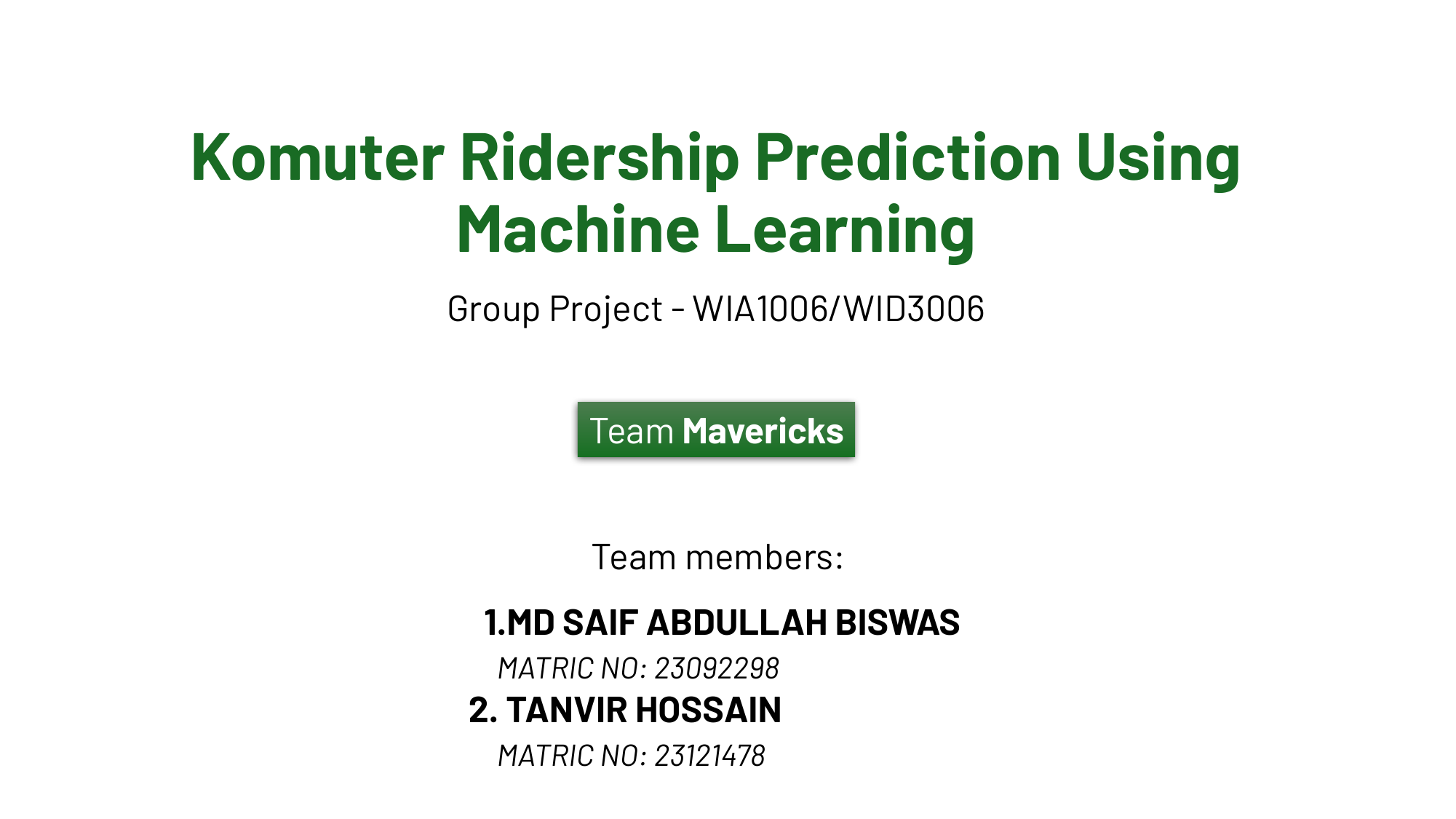

Komuter Ridership Prediction Using Machine Learning
Group Project - WIA1006/WID3006
Team Mavericks
Team members:
 1.MD SAIF ABDULLAH BISWAS
     MATRIC NO: 23092298
 2. TANVIR HOSSAIN
     MATRIC NO: 23121478